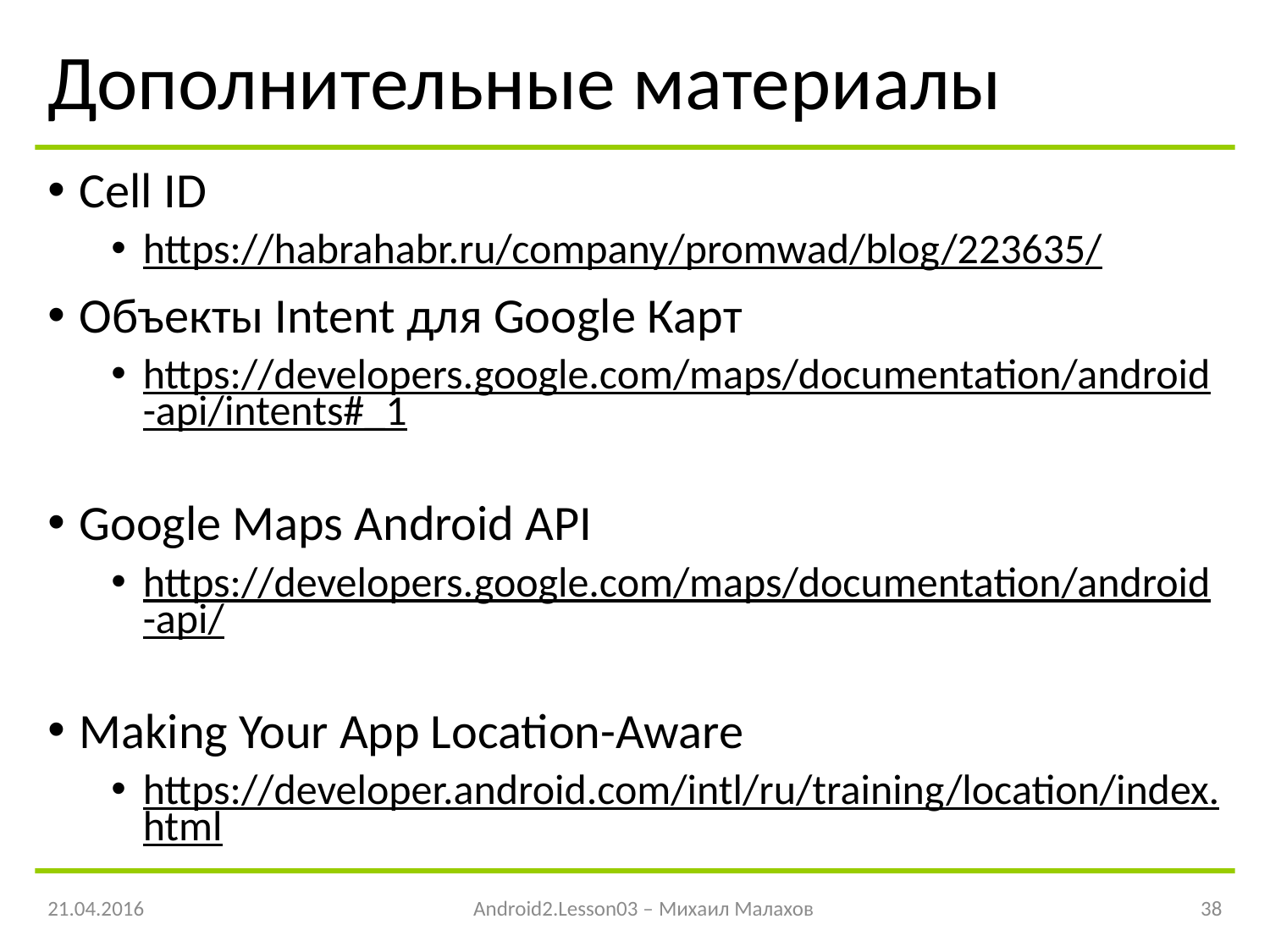

# Дополнительные материалы
Cell ID
https://habrahabr.ru/company/promwad/blog/223635/
Объекты Intent для Google Карт
https://developers.google.com/maps/documentation/android-api/intents#_1
Google Maps Android API
https://developers.google.com/maps/documentation/android-api/
Making Your App Location-Aware
https://developer.android.com/intl/ru/training/location/index.html
21.04.2016
Android2.Lesson03 – Михаил Малахов
38